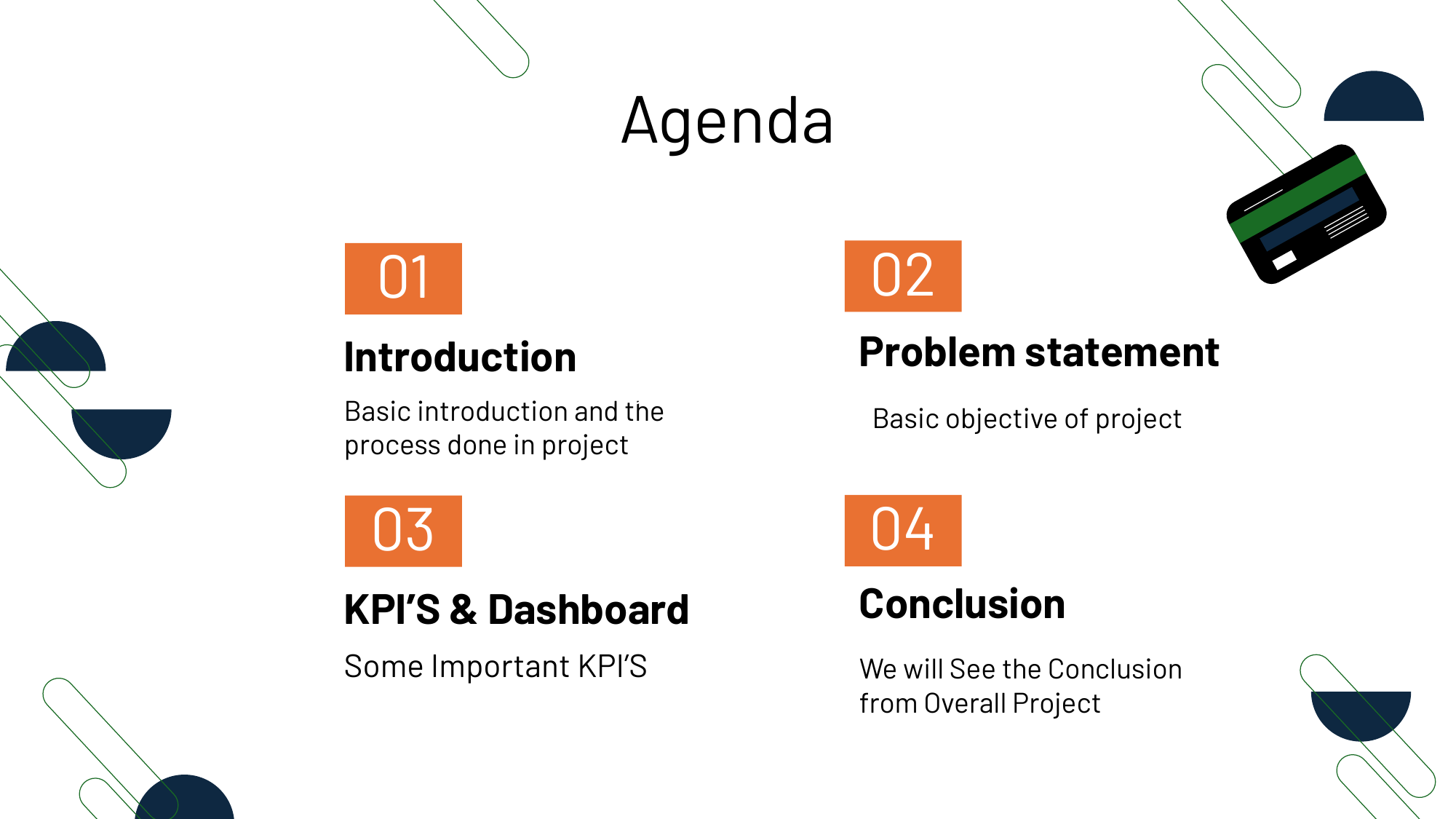

# Agenda

02
01
Problem statement
Introduction
INTRODUCTION & PROCESS
Basic introduction and the process done in project
Basic objective of project
04
03
Conclusion
KPI’S & Dashboard
Some Important KPI’S
We will See the Conclusion from Overall Project